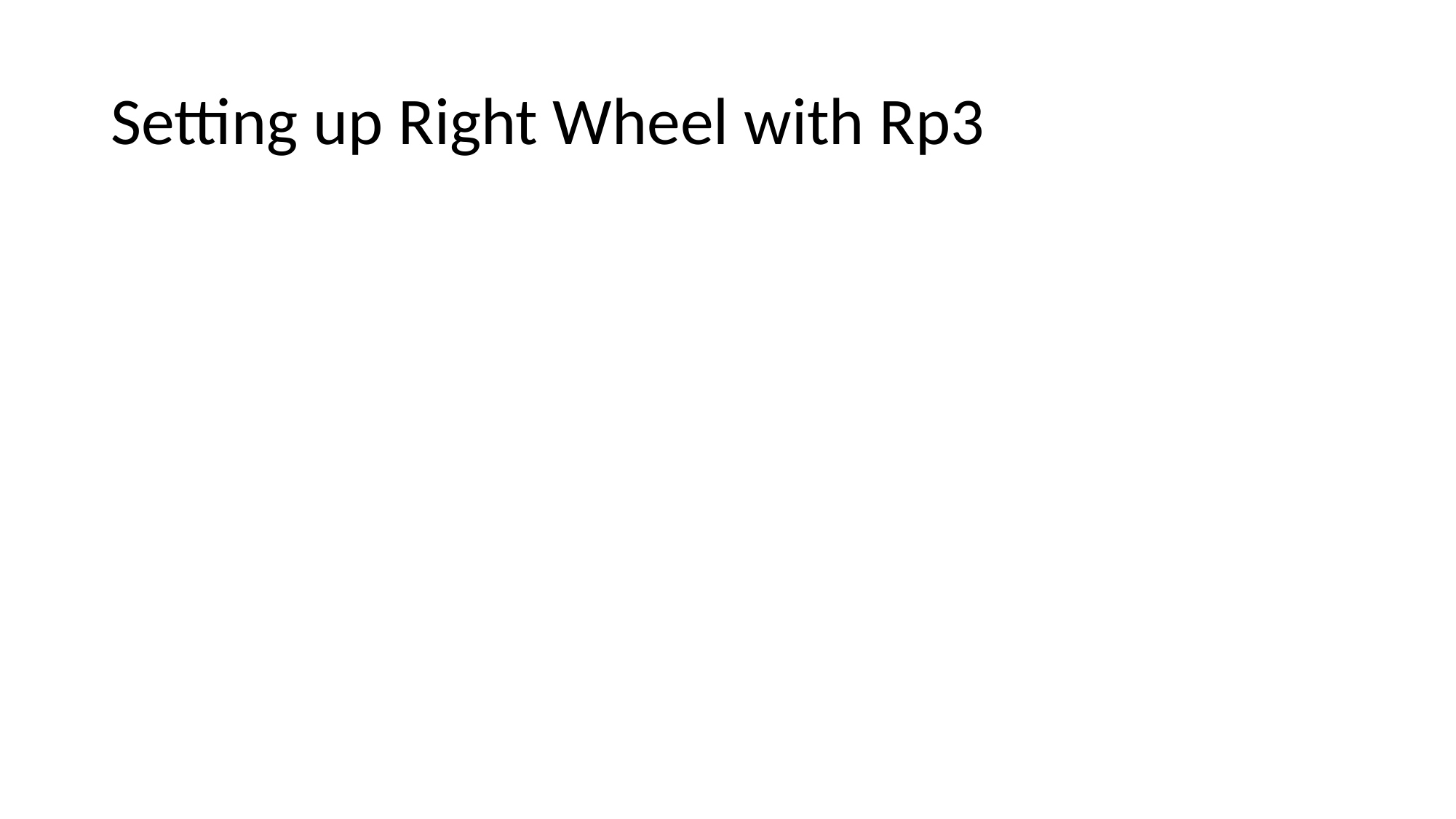

# Setting up Right Wheel with Rp3